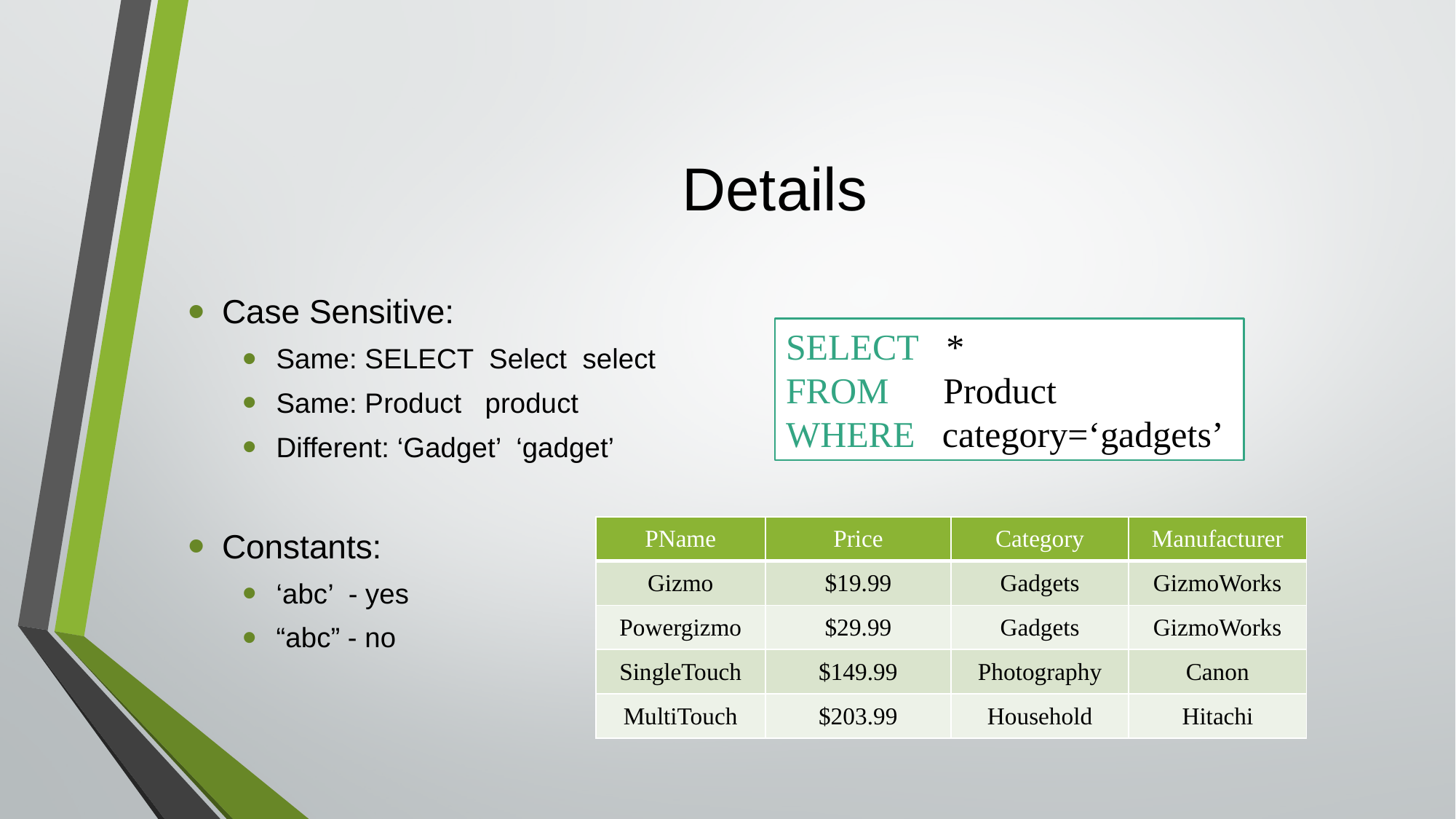

# Details
Case Sensitive:
Same: SELECT  Select  select
Same: Product   product
Different: ‘Gadget’  ‘gadget’

Constants:
‘abc’  - yes
“abc” - no
SELECT   *
FROM      Product
WHERE   category=‘gadgets’
| PName | Price | Category | Manufacturer |
| --- | --- | --- | --- |
| Gizmo | $19.99 | Gadgets | GizmoWorks |
| Powergizmo | $29.99 | Gadgets | GizmoWorks |
| SingleTouch | $149.99 | Photography | Canon |
| MultiTouch | $203.99 | Household | Hitachi |